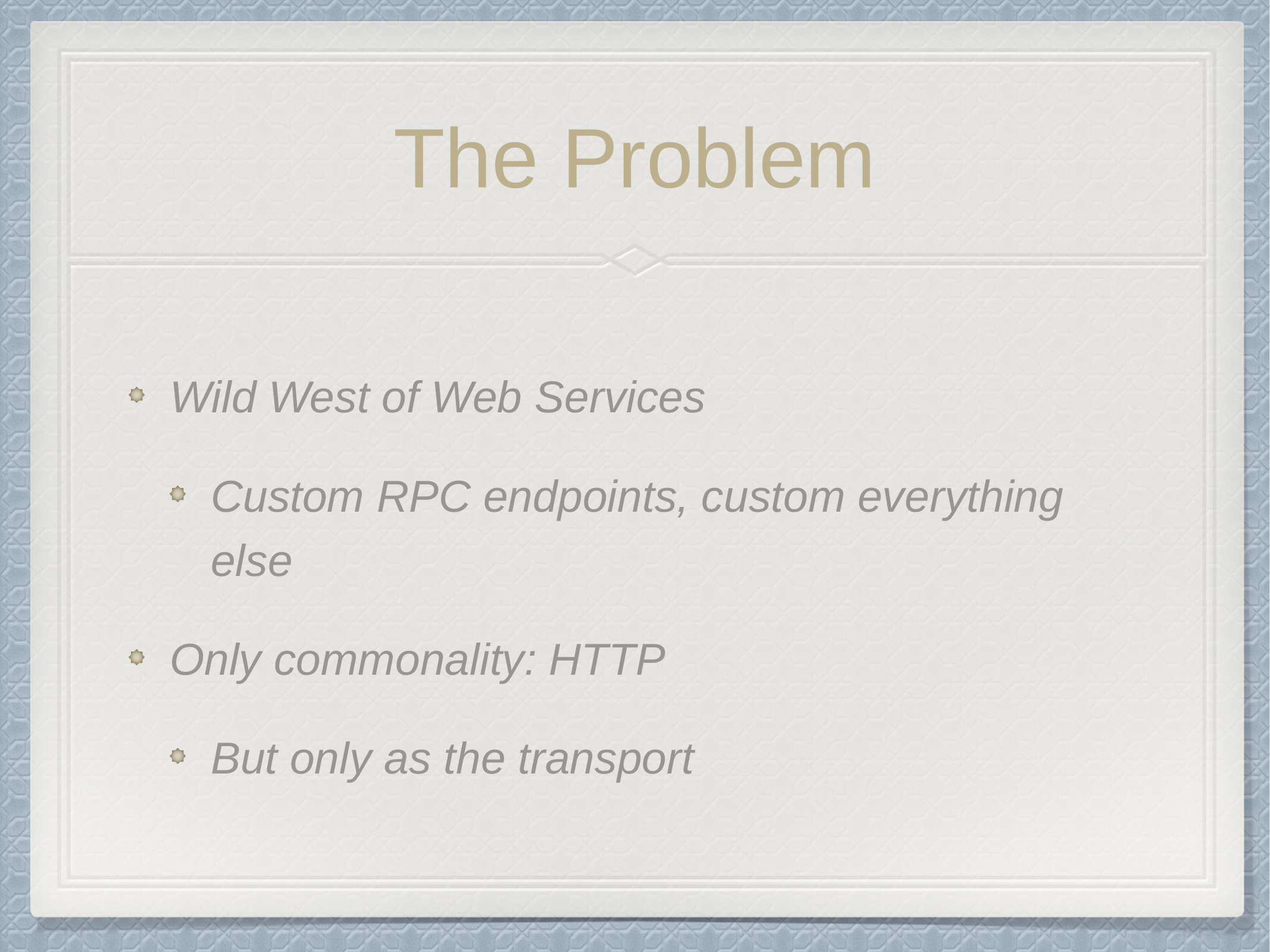

# The Problem
Wild West of Web Services
Custom RPC endpoints, custom everything else
Only commonality: HTTP
But only as the transport